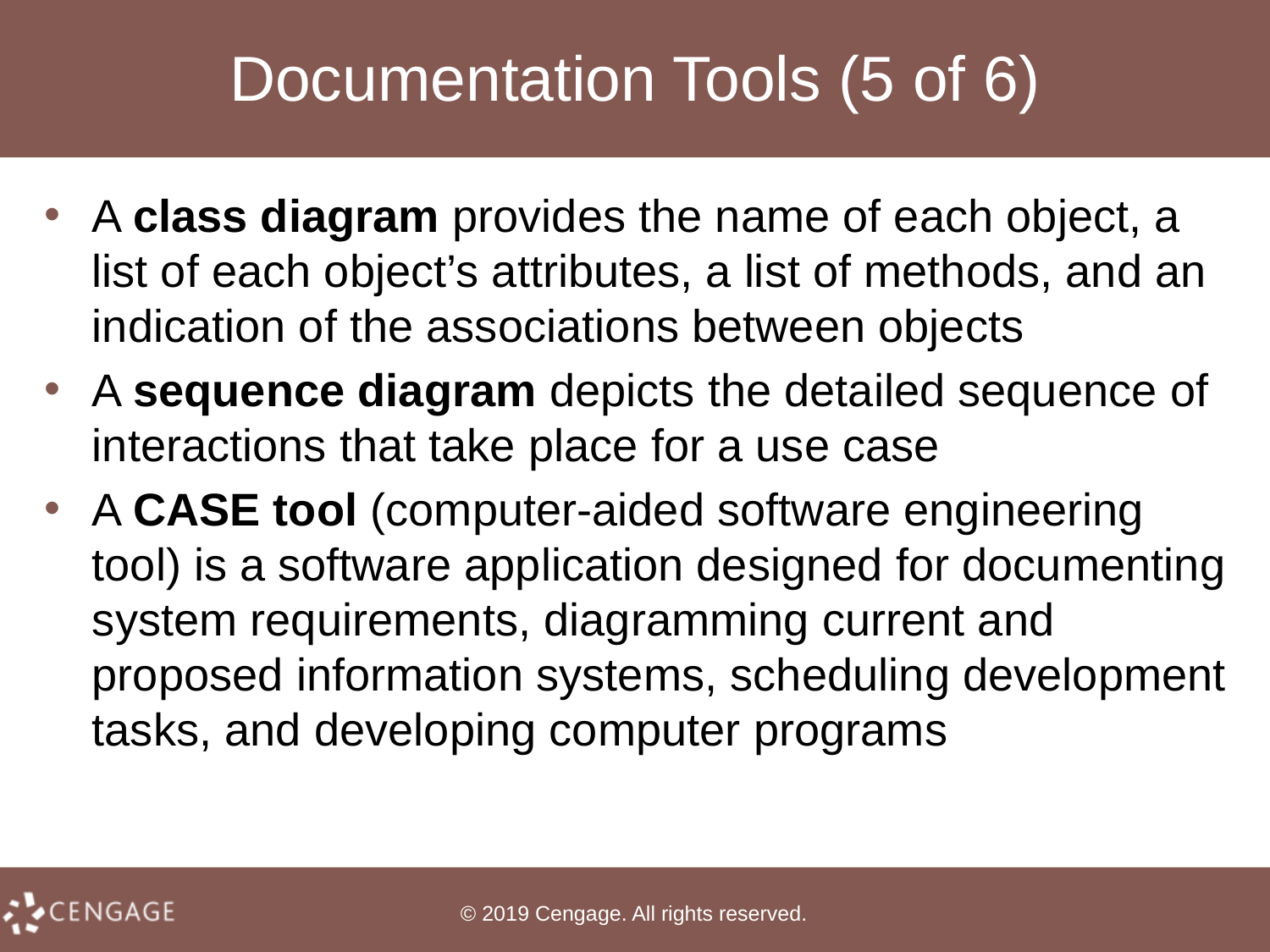

# Documentation Tools (5 of 6)
A class diagram provides the name of each object, a list of each object’s attributes, a list of methods, and an indication of the associations between objects
A sequence diagram depicts the detailed sequence of interactions that take place for a use case
A CASE tool (computer-aided software engineering tool) is a software application designed for documenting system requirements, diagramming current and proposed information systems, scheduling development tasks, and developing computer programs